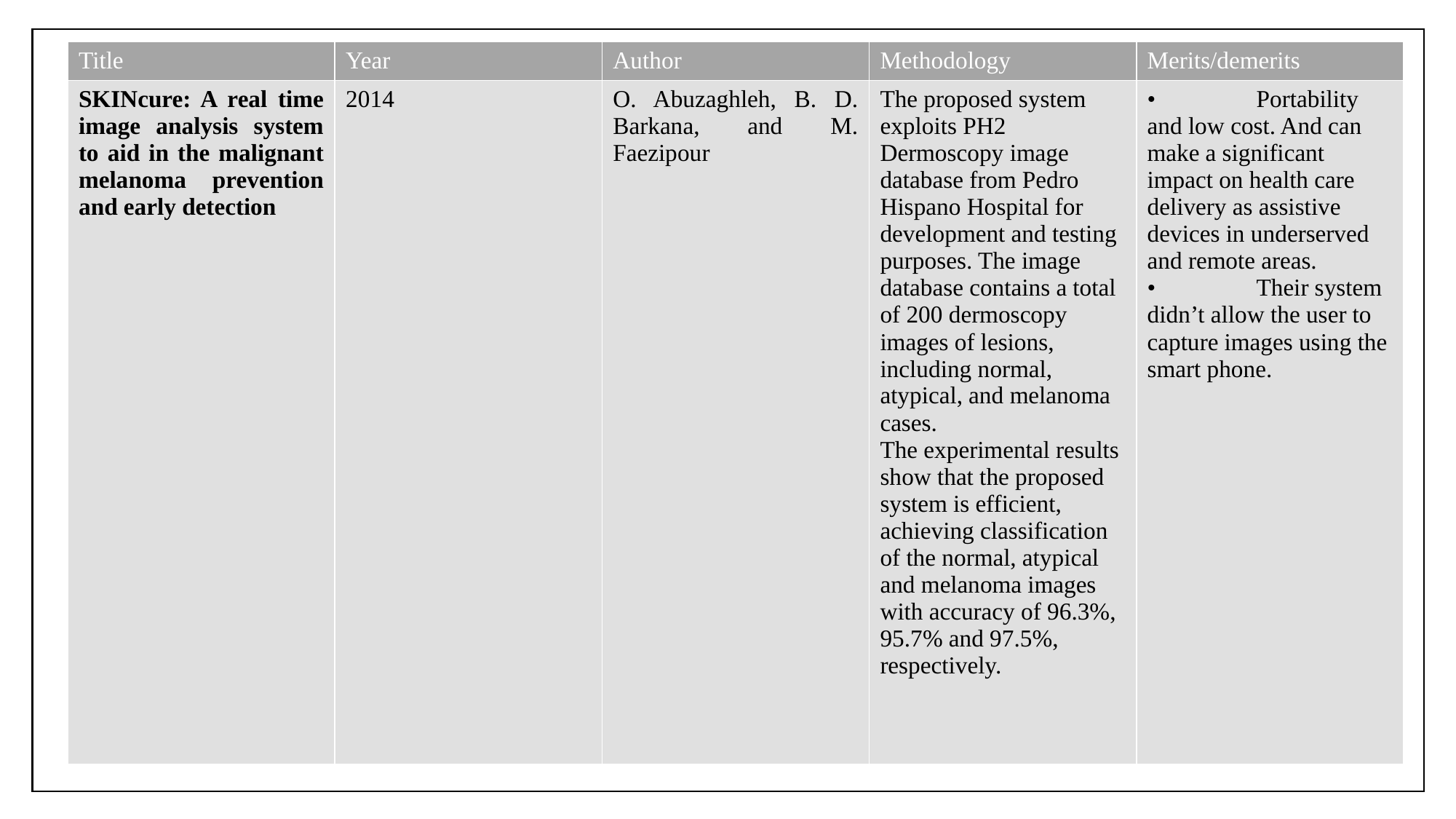

| Title | Year | Author | Methodology | Merits/demerits |
| --- | --- | --- | --- | --- |
| SKINcure: A real time image analysis system to aid in the malignant melanoma prevention and early detection | 2014 | O. Abuzaghleh, B. D. Barkana, and M. Faezipour | The proposed system exploits PH2 Dermoscopy image database from Pedro Hispano Hospital for development and testing purposes. The image database contains a total of 200 dermoscopy images of lesions, including normal, atypical, and melanoma cases. The experimental results show that the proposed system is efficient, achieving classification of the normal, atypical and melanoma images with accuracy of 96.3%, 95.7% and 97.5%, respectively. | • Portability and low cost. And can make a significant impact on health care delivery as assistive devices in underserved and remote areas. • Their system didn’t allow the user to capture images using the smart phone. |